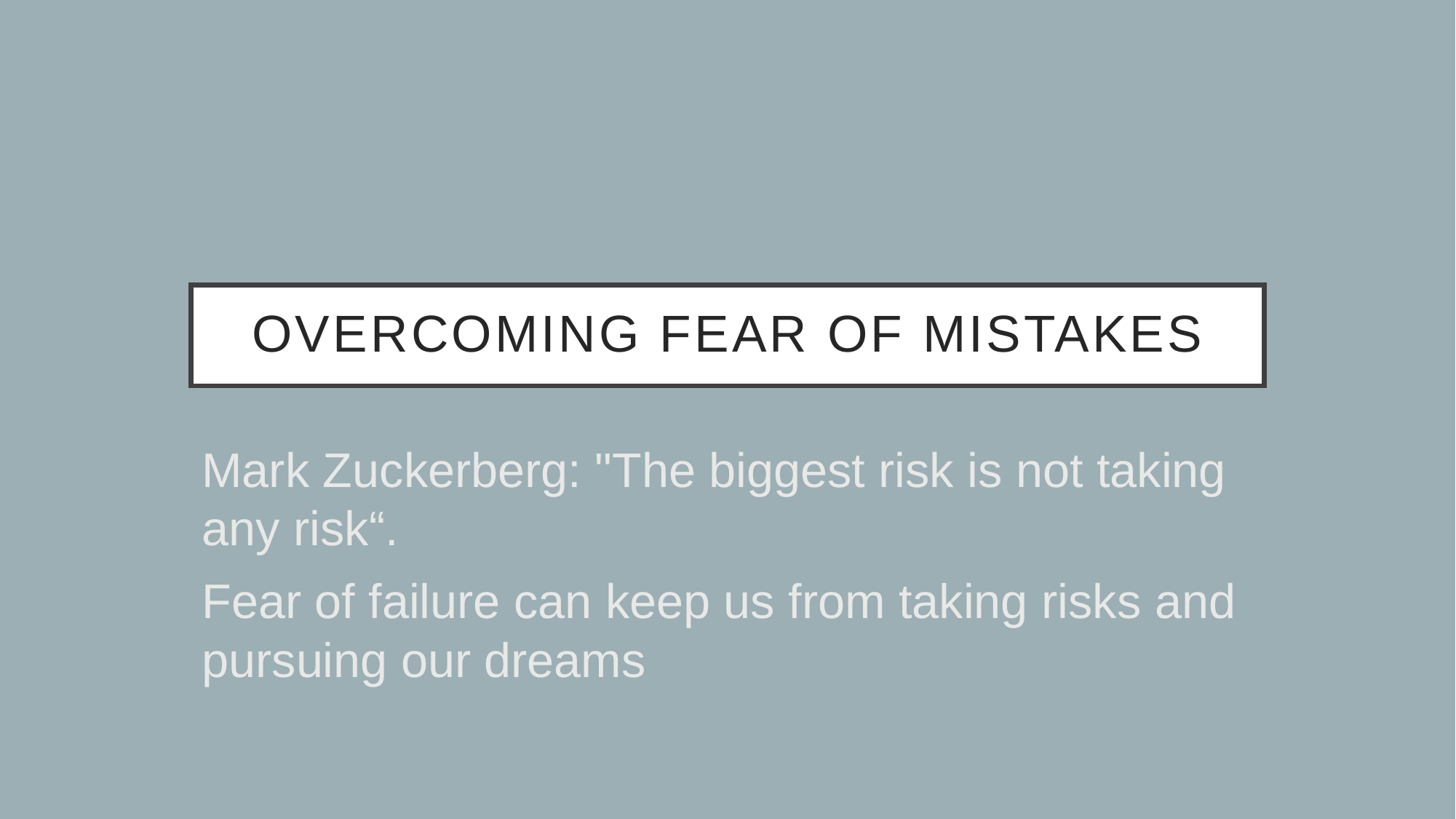

# Overcoming fear of mistakes
Mark Zuckerberg: "The biggest risk is not taking any risk“.
Fear of failure can keep us from taking risks and pursuing our dreams